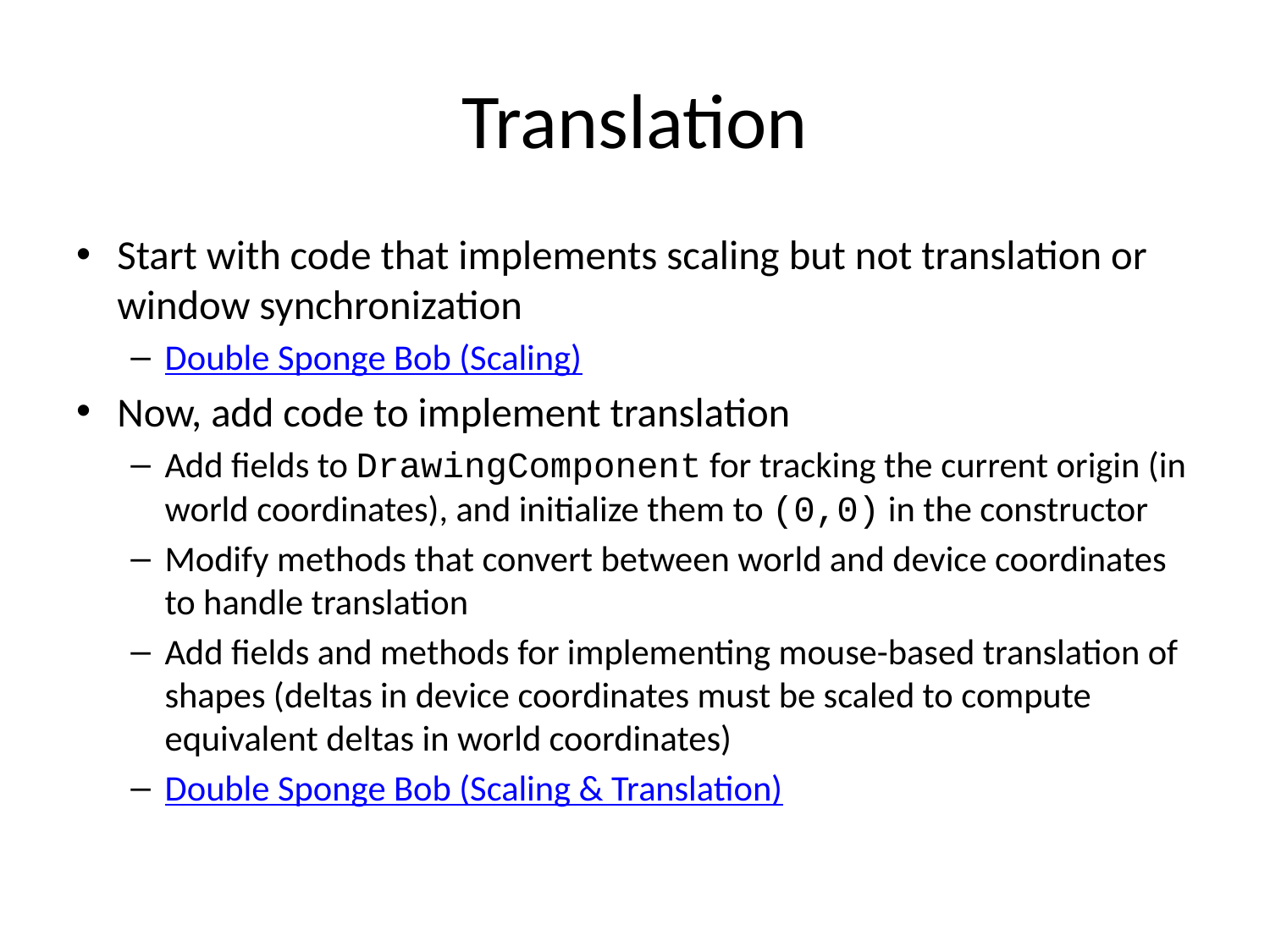

# Translation
Start with code that implements scaling but not translation or window synchronization
Double Sponge Bob (Scaling)
Now, add code to implement translation
Add fields to DrawingComponent for tracking the current origin (in world coordinates), and initialize them to (0,0) in the constructor
Modify methods that convert between world and device coordinates to handle translation
Add fields and methods for implementing mouse-based translation of shapes (deltas in device coordinates must be scaled to compute equivalent deltas in world coordinates)
Double Sponge Bob (Scaling & Translation)